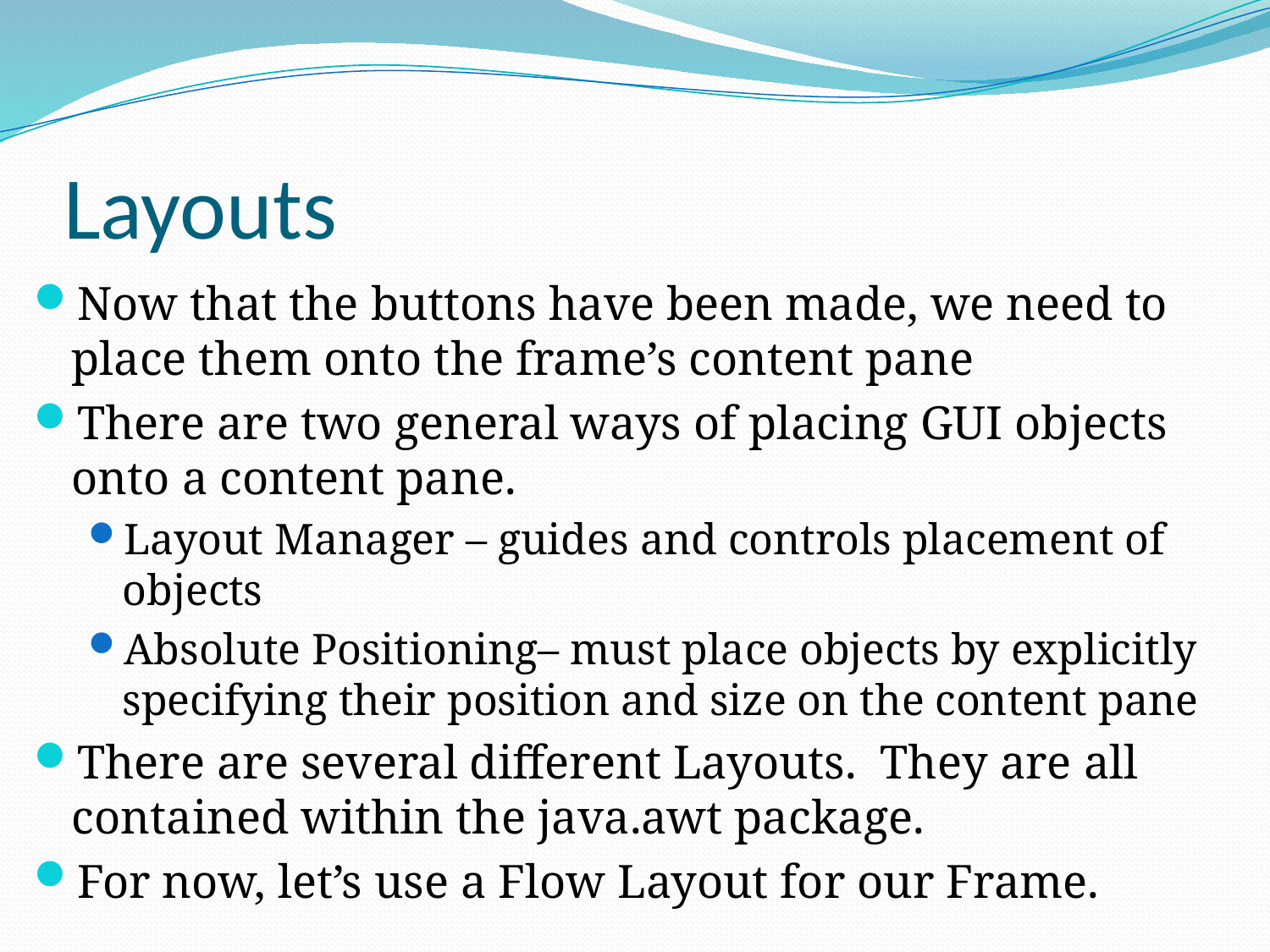

# Layouts
Now that the buttons have been made, we need to place them onto the frame’s content pane
There are two general ways of placing GUI objects onto a content pane.
Layout Manager – guides and controls placement of objects
Absolute Positioning– must place objects by explicitly specifying their position and size on the content pane
There are several different Layouts.  They are all contained within the java.awt package.
For now, let’s use a Flow Layout for our Frame.